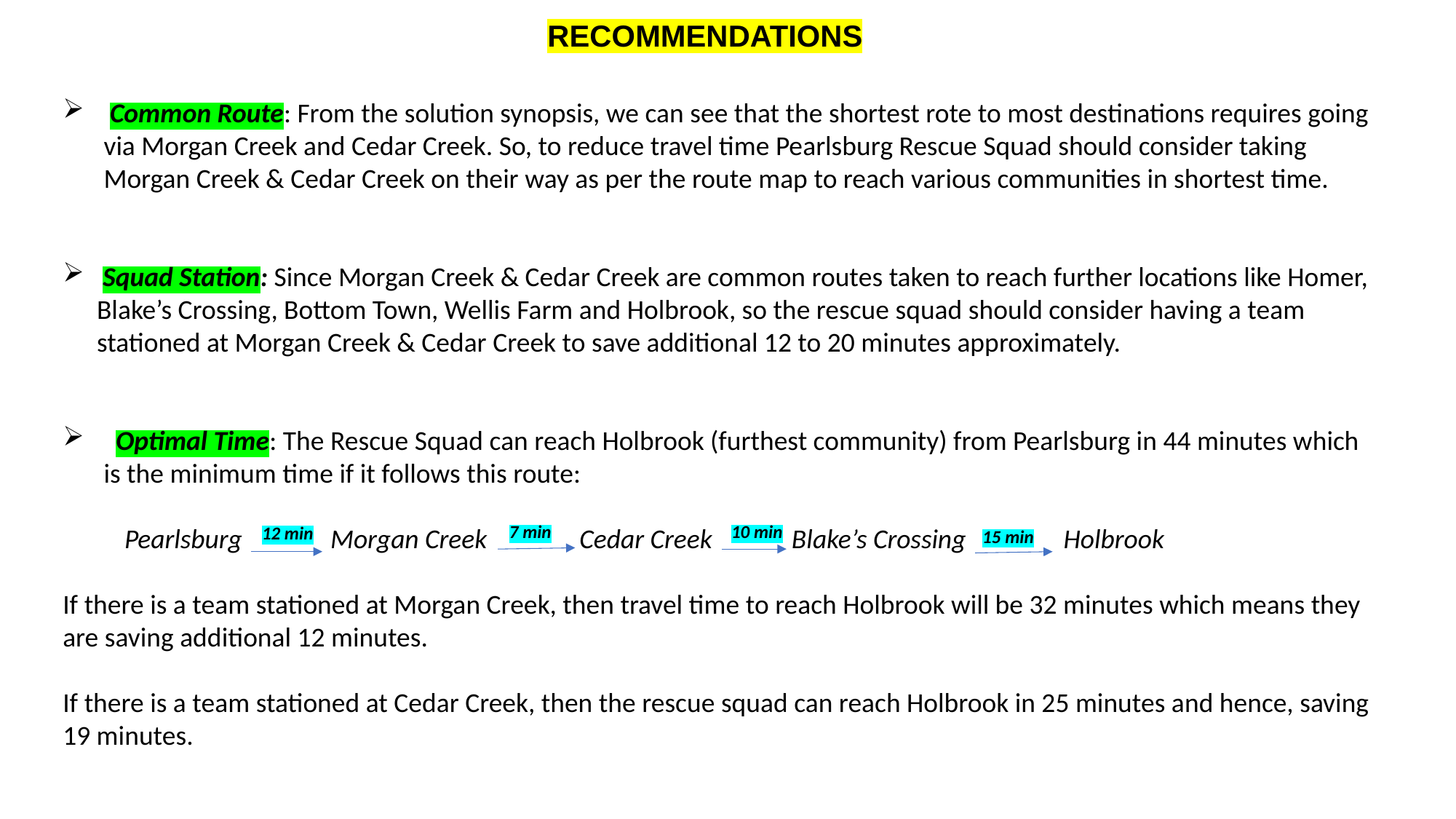

RECOMMENDATIONS
 Common Route: From the solution synopsis, we can see that the shortest rote to most destinations requires going via Morgan Creek and Cedar Creek. So, to reduce travel time Pearlsburg Rescue Squad should consider taking Morgan Creek & Cedar Creek on their way as per the route map to reach various communities in shortest time.

 Squad Station: Since Morgan Creek & Cedar Creek are common routes taken to reach further locations like Homer, Blake’s Crossing, Bottom Town, Wellis Farm and Holbrook, so the rescue squad should consider having a team stationed at Morgan Creek & Cedar Creek to save additional 12 to 20 minutes approximately.

  Optimal Time: The Rescue Squad can reach Holbrook (furthest community) from Pearlsburg in 44 minutes which is the minimum time if it follows this route:

          Pearlsburg	        Morgan Creek	             Cedar Creek	            Blake’s Crossing	   Holbrook

If there is a team stationed at Morgan Creek, then travel time to reach Holbrook will be 32 minutes which means they are saving additional 12 minutes.

If there is a team stationed at Cedar Creek, then the rescue squad can reach Holbrook in 25 minutes and hence, saving 19 minutes.

10 min
7 min
12 min
15 min